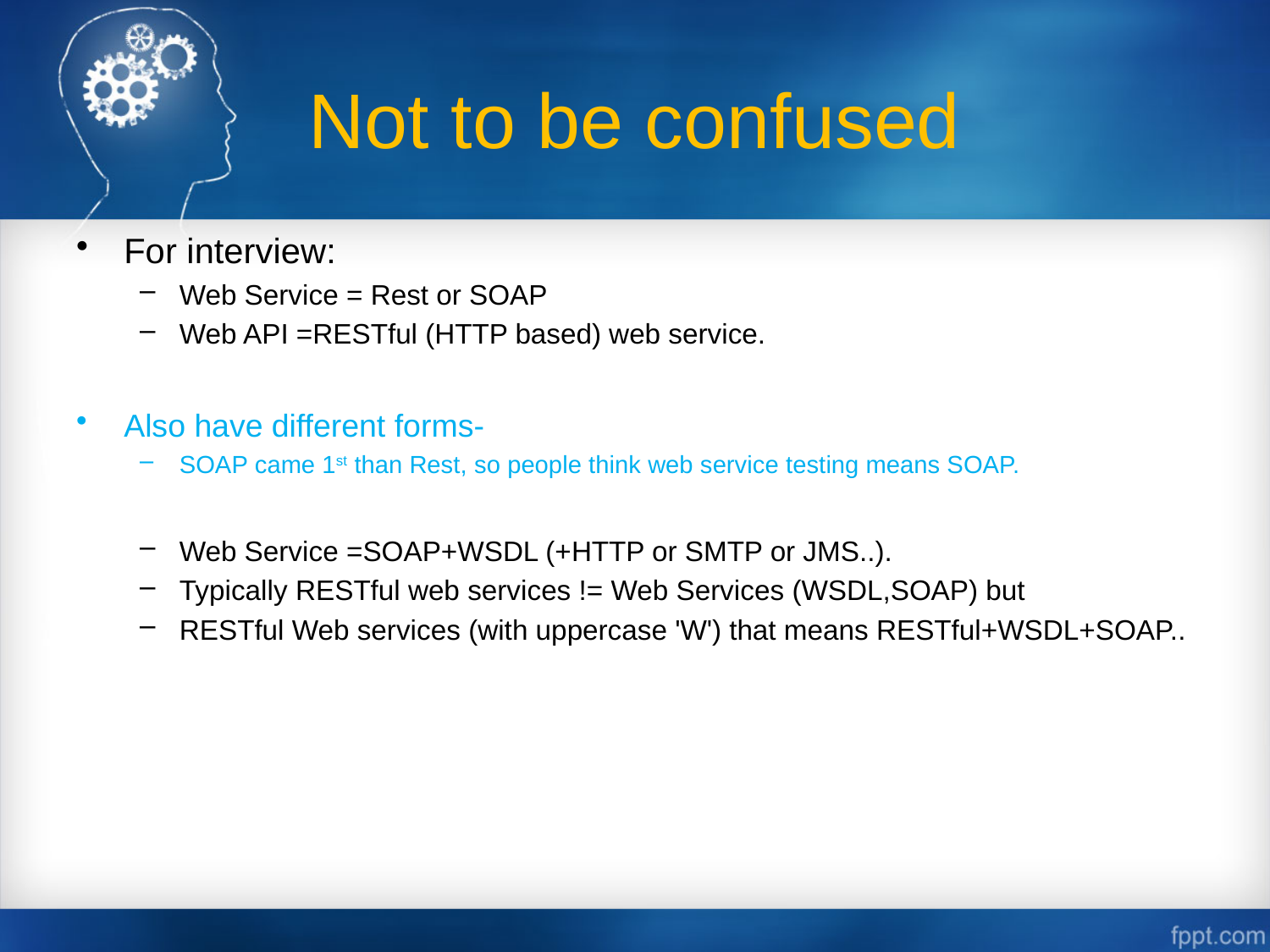

# Not to be confused
For interview:
Web Service = Rest or SOAP
Web API =RESTful (HTTP based) web service.

Also have different forms-
SOAP came 1st than Rest, so people think web service testing means SOAP.

Web Service =SOAP+WSDL (+HTTP or SMTP or JMS..).
Typically RESTful web services != Web Services (WSDL,SOAP) but
RESTful Web services (with uppercase 'W') that means RESTful+WSDL+SOAP..